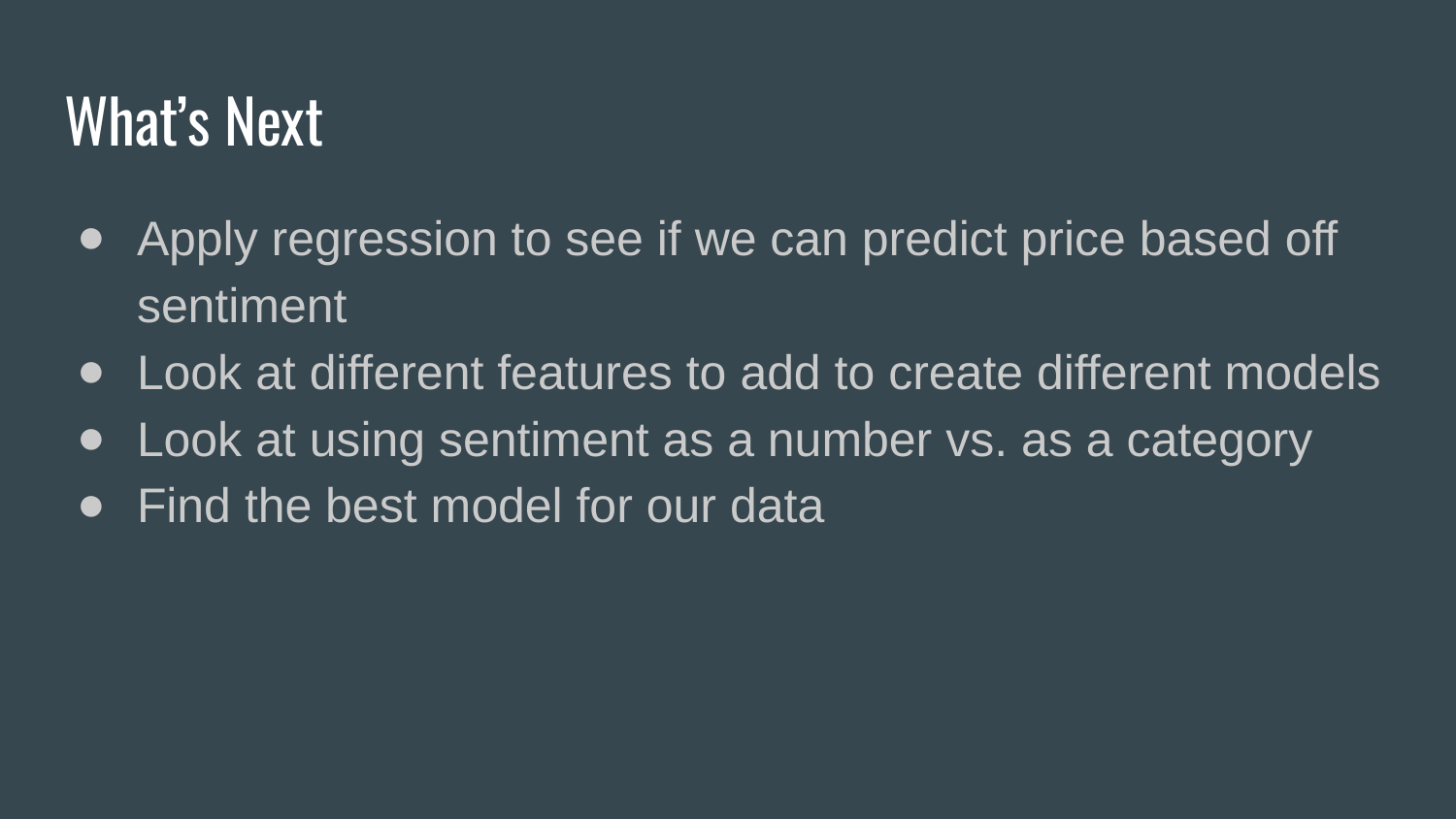

# What’s Next
Apply regression to see if we can predict price based off sentiment
Look at different features to add to create different models
Look at using sentiment as a number vs. as a category
Find the best model for our data